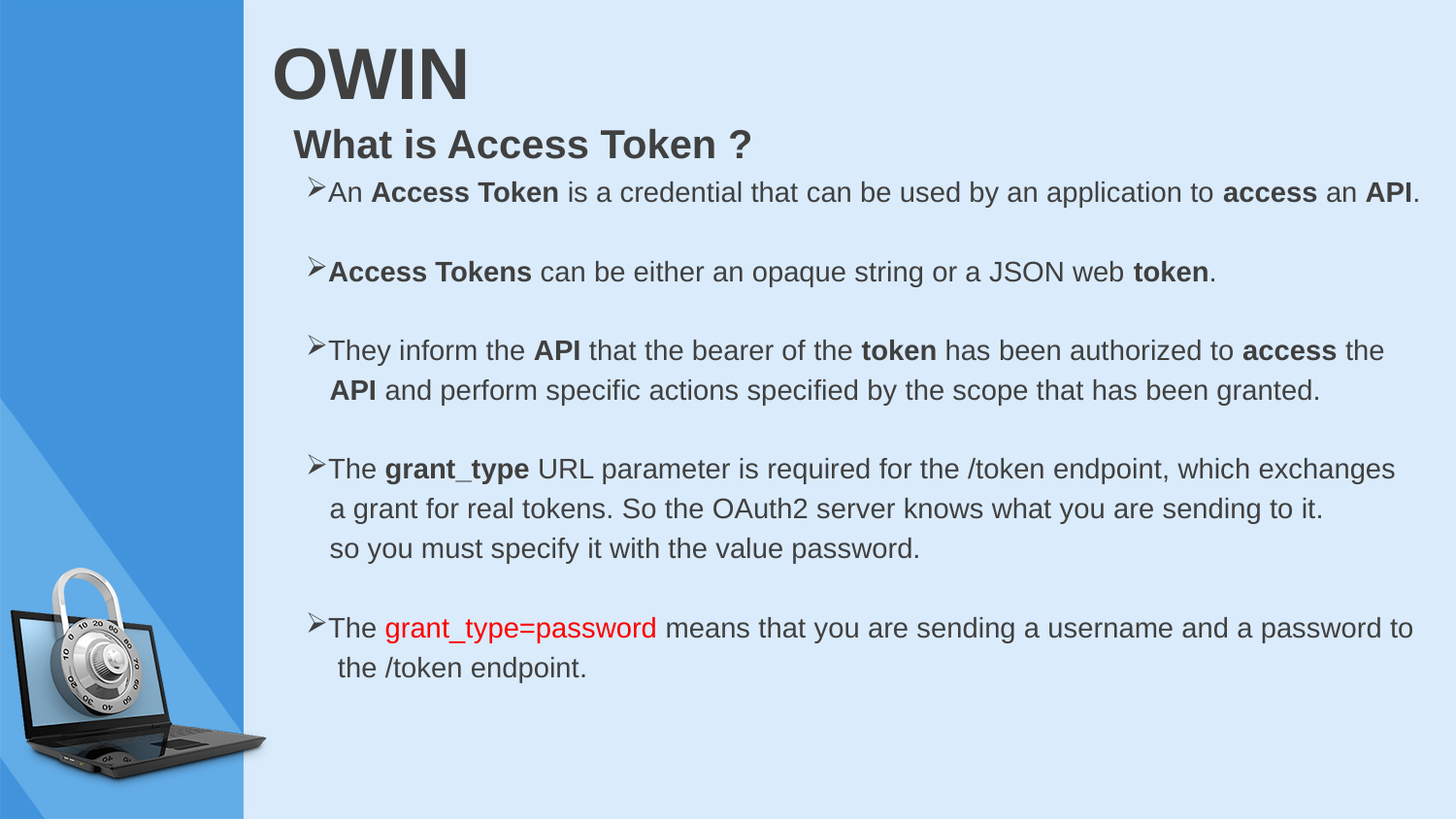

# OWIN
What is Access Token ?
An Access Token is a credential that can be used by an application to access an API.

Access Tokens can be either an opaque string or a JSON web token.

They inform the API that the bearer of the token has been authorized to access the
   API and perform specific actions specified by the scope that has been granted.

The grant_type URL parameter is required for the /token endpoint, which exchanges
   a grant for real tokens. So the OAuth2 server knows what you are sending to it.
   so you must specify it with the value password.

The grant_type=password means that you are sending a username and a password to
    the /token endpoint.